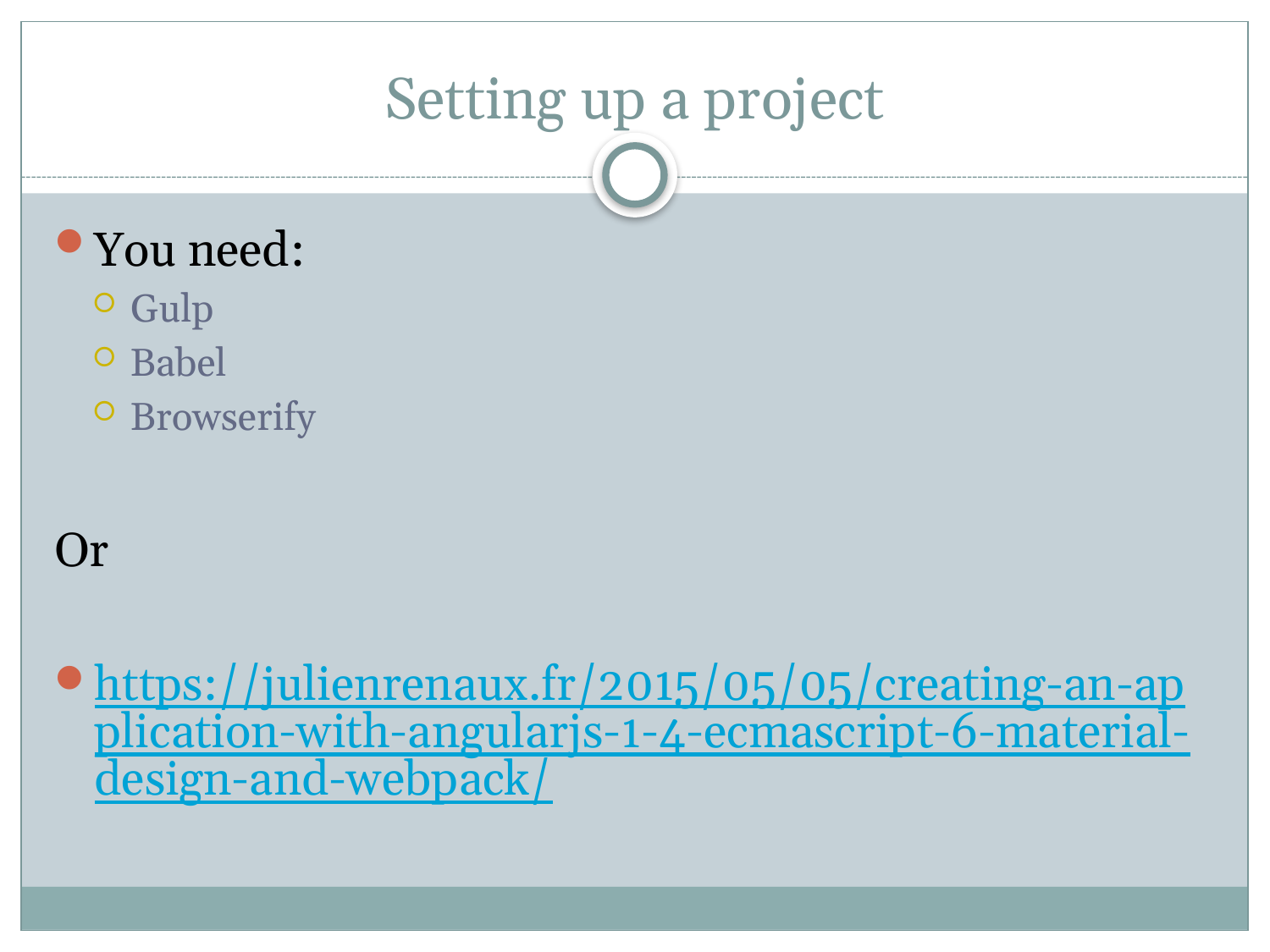

# Setting up a project
You need:
Gulp
Babel
Browserify

Or

https://julienrenaux.fr/2015/05/05/creating-an-application-with-angularjs-1-4-ecmascript-6-material-design-and-webpack/